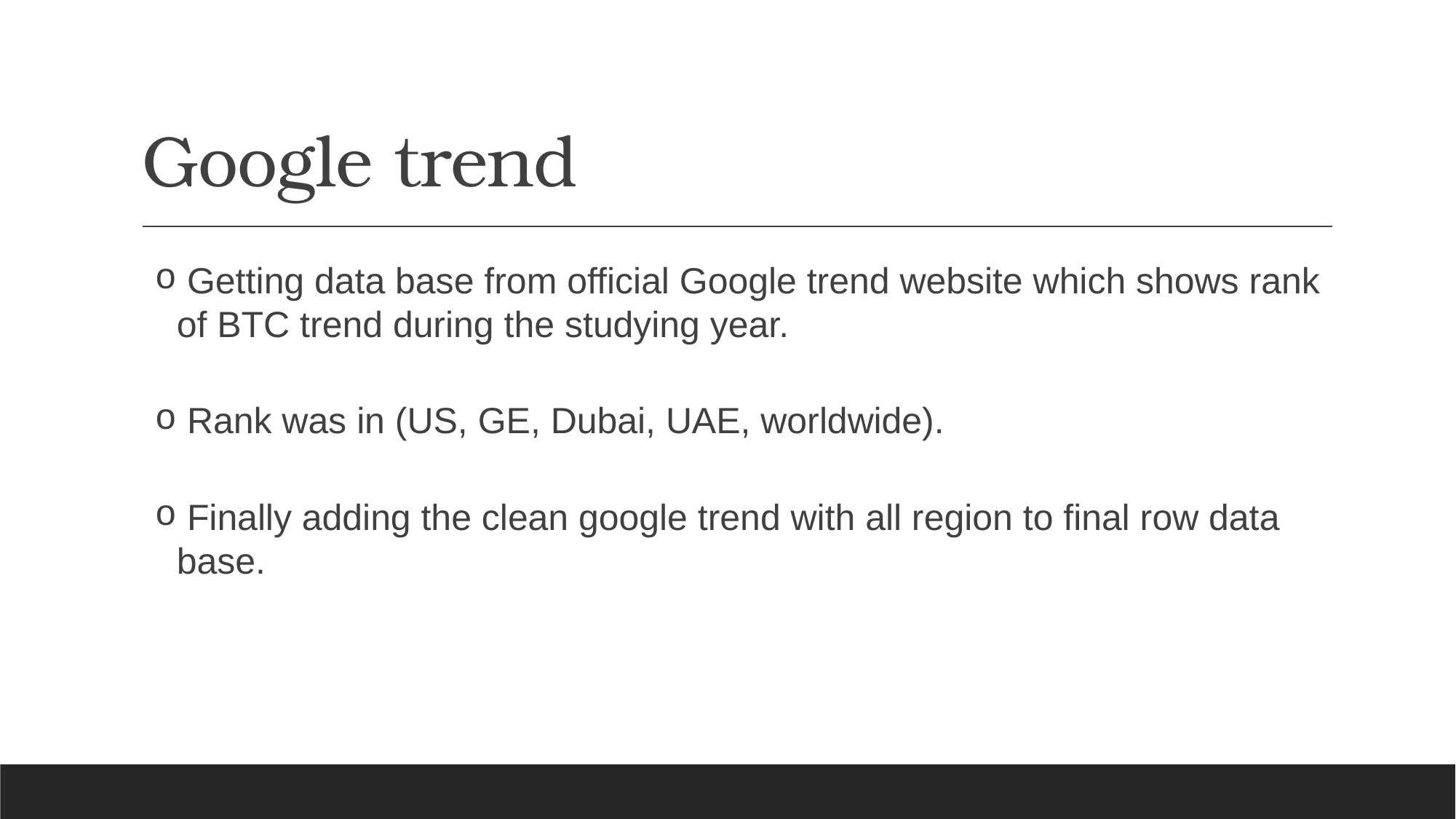

# Google trend
 Getting data base from official Google trend website which shows rank of BTC trend during the studying year.
 Rank was in (US, GE, Dubai, UAE, worldwide).
 Finally adding the clean google trend with all region to final row data base.